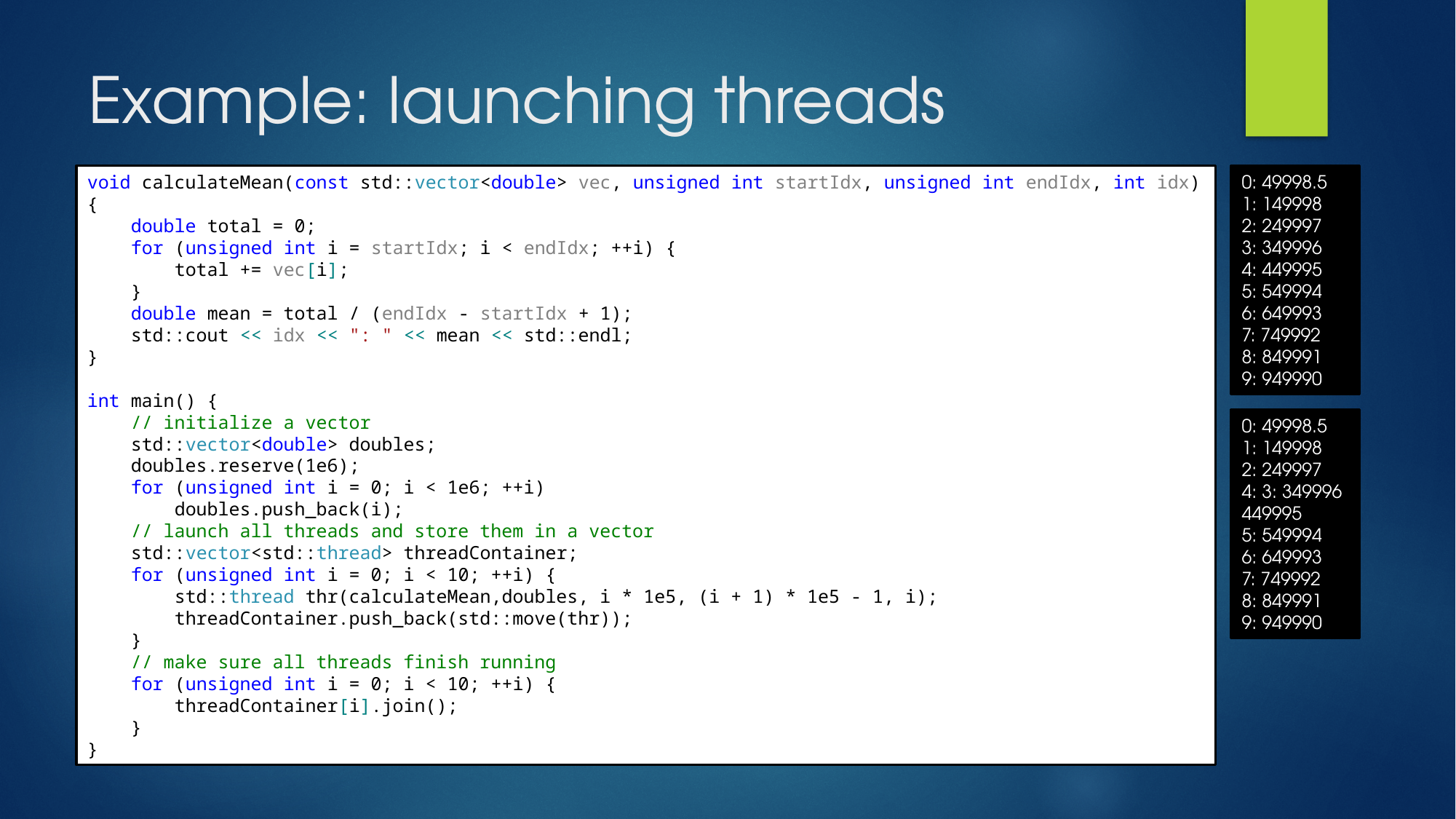

# Example: launching threads
void calculateMean(const std::vector<double> vec, unsigned int startIdx, unsigned int endIdx, int idx) {
    double total = 0;
    for (unsigned int i = startIdx; i < endIdx; ++i) {
        total += vec[i];
    }
    double mean = total / (endIdx - startIdx + 1);
    std::cout << idx << ": " << mean << std::endl;
}

int main() {
    // initialize a vector
    std::vector<double> doubles;
    doubles.reserve(1e6);
    for (unsigned int i = 0; i < 1e6; ++i)
        doubles.push_back(i);
    // launch all threads and store them in a vector
    std::vector<std::thread> threadContainer;
    for (unsigned int i = 0; i < 10; ++i) {
        std::thread thr(calculateMean,doubles, i * 1e5, (i + 1) * 1e5 - 1, i);
        threadContainer.push_back(std::move(thr));
    }
    // make sure all threads finish running
    for (unsigned int i = 0; i < 10; ++i) {
        threadContainer[i].join();
    }
}
0: 49998.5
1: 149998
2: 249997
3: 349996
4: 449995
5: 549994
6: 649993
7: 749992
8: 849991
9: 949990
0: 49998.5
1: 149998
2: 249997
4: 3: 349996
449995
5: 549994
6: 649993
7: 749992
8: 849991
9: 949990